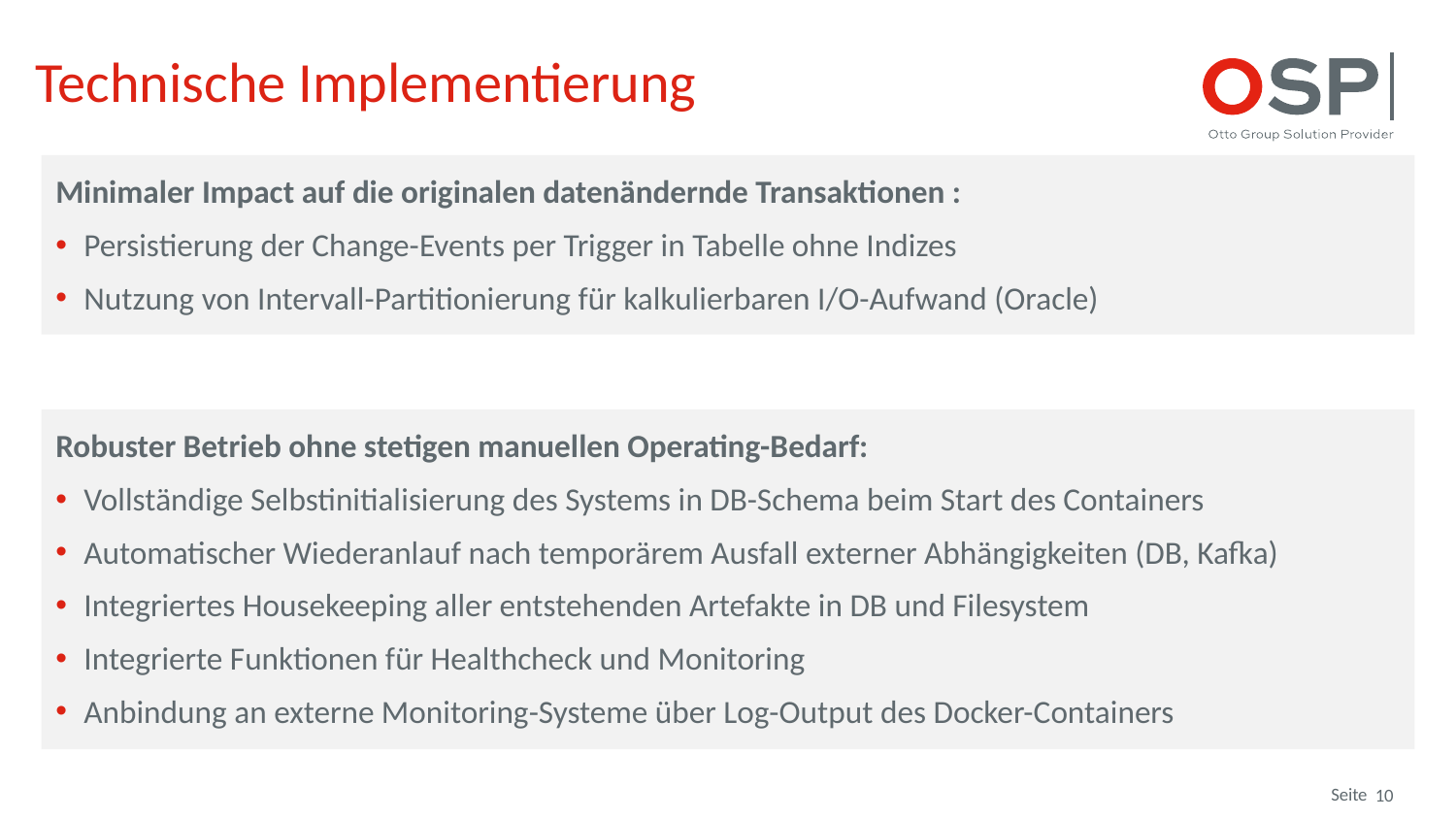

# Technische Implementierung

Minimaler Impact auf die originalen datenändernde Transaktionen :
Persistierung der Change-Events per Trigger in Tabelle ohne Indizes
Nutzung von Intervall-Partitionierung für kalkulierbaren I/O-Aufwand (Oracle)

Robuster Betrieb ohne stetigen manuellen Operating-Bedarf:
Vollständige Selbstinitialisierung des Systems in DB-Schema beim Start des Containers
Automatischer Wiederanlauf nach temporärem Ausfall externer Abhängigkeiten (DB, Kafka)
Integriertes Housekeeping aller entstehenden Artefakte in DB und Filesystem
Integrierte Funktionen für Healthcheck und Monitoring
Anbindung an externe Monitoring-Systeme über Log-Output des Docker-Containers
Seite
10